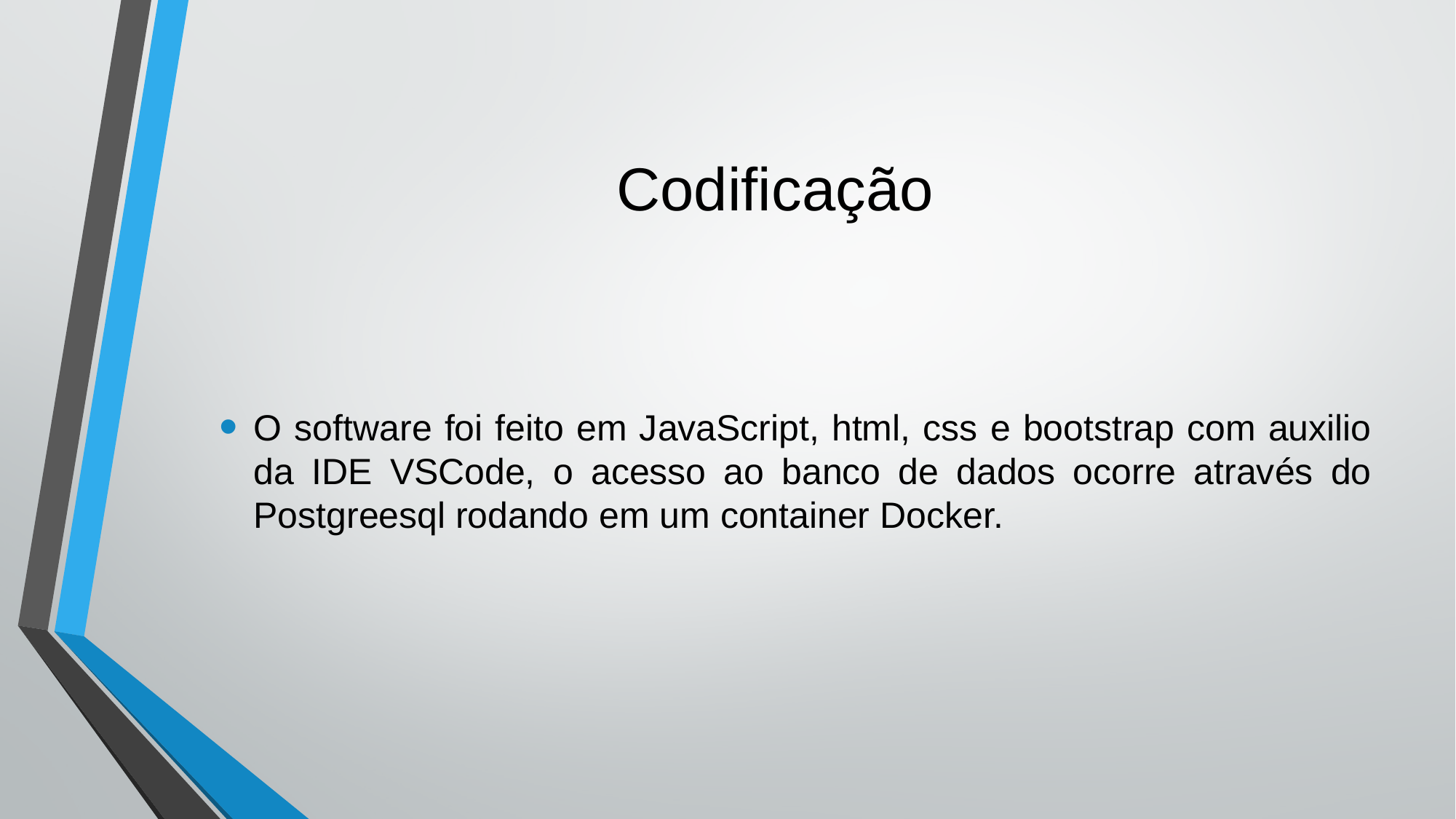

# Codificação
O software foi feito em JavaScript, html, css e bootstrap com auxilio da IDE VSCode, o acesso ao banco de dados ocorre através do Postgreesql rodando em um container Docker.